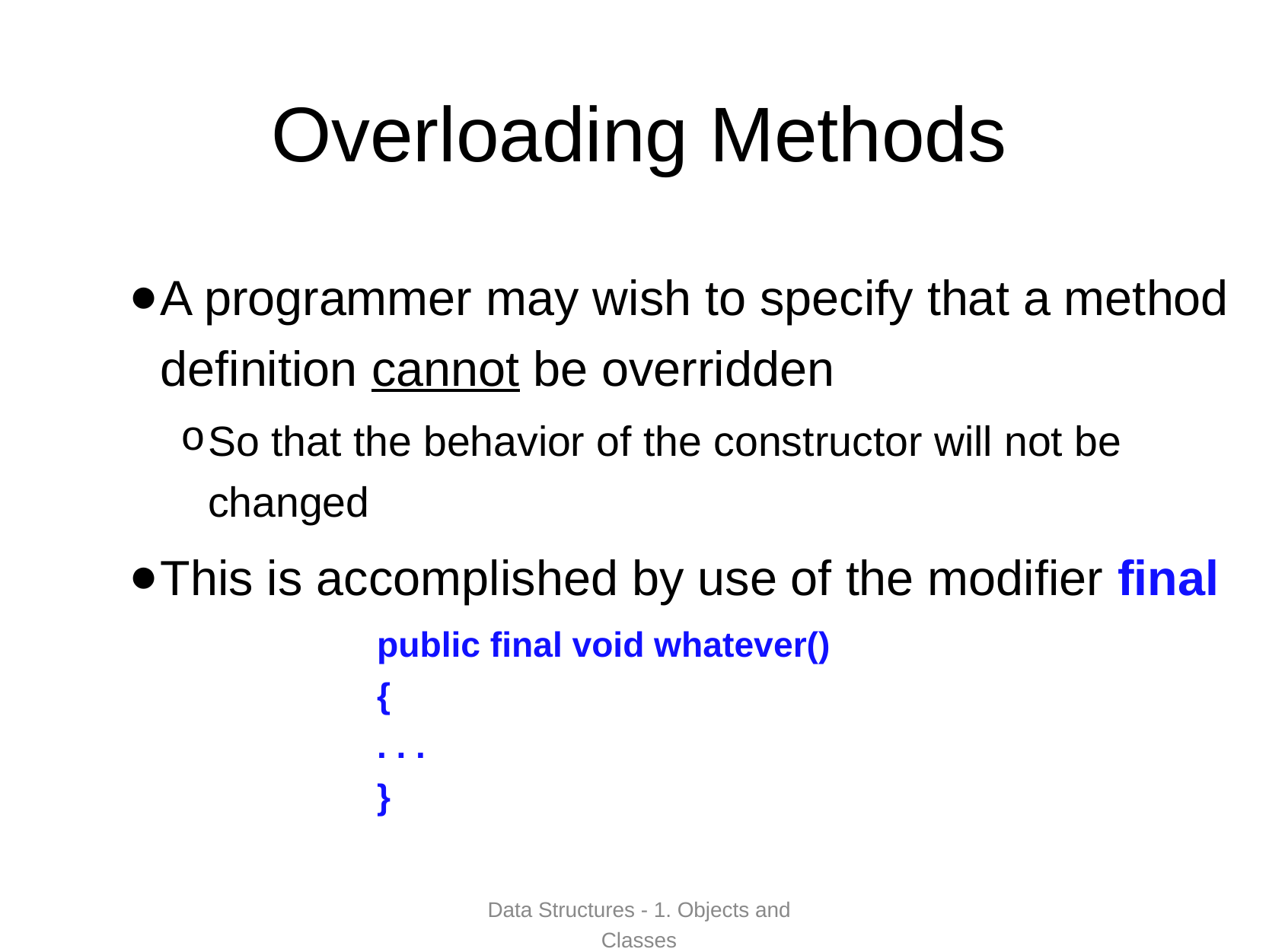

# Overloading Methods
A programmer may wish to specify that a method definition cannot be overridden
So that the behavior of the constructor will not be changed
This is accomplished by use of the modifier final
public final void whatever()
{
. . .
}
Data Structures - 1. Objects and Classes